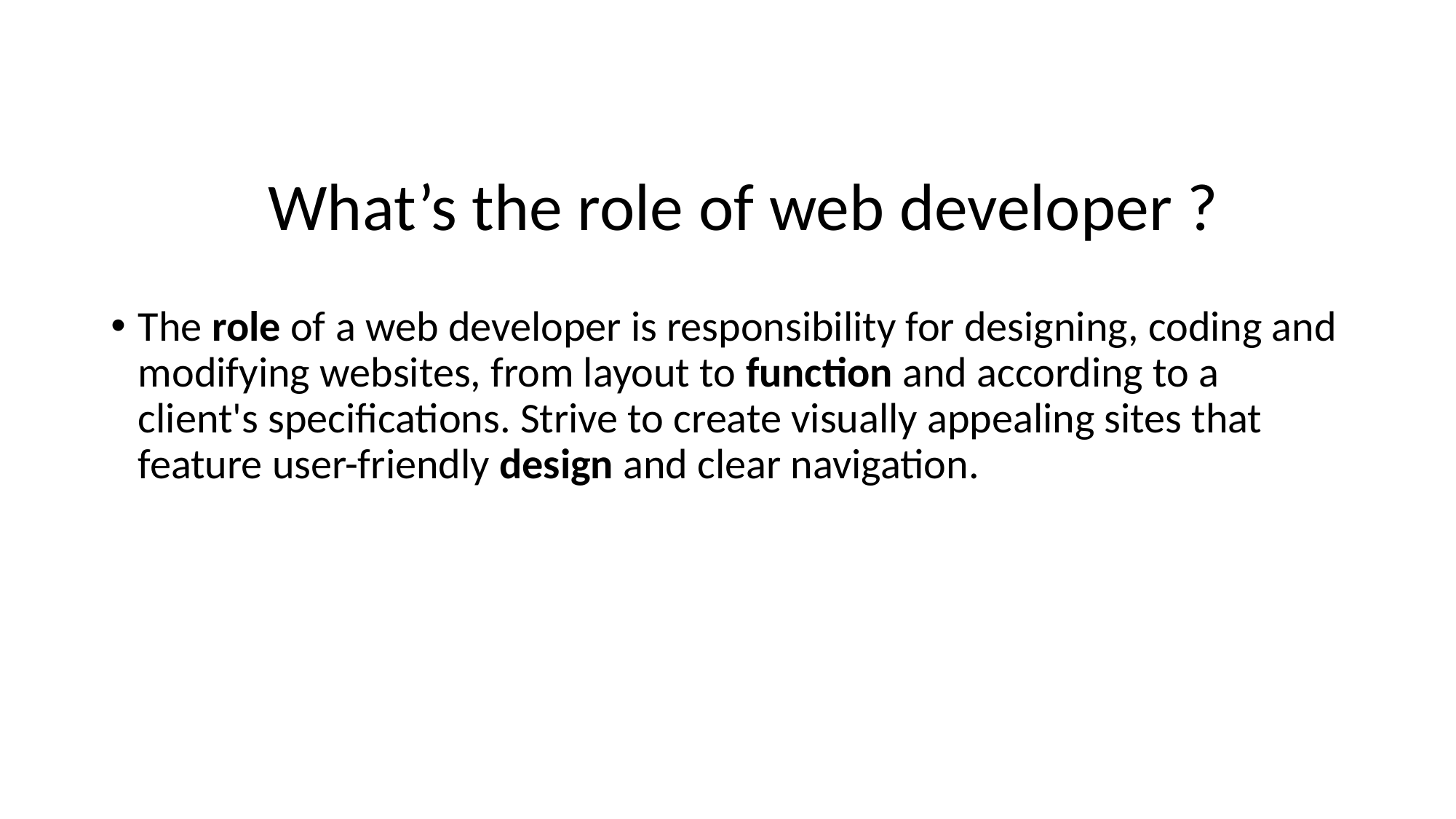

# What’s the role of web developer ?
The role of a web developer is responsibility for designing, coding and modifying websites, from layout to function and according to a client's specifications. Strive to create visually appealing sites that feature user-friendly design and clear navigation.